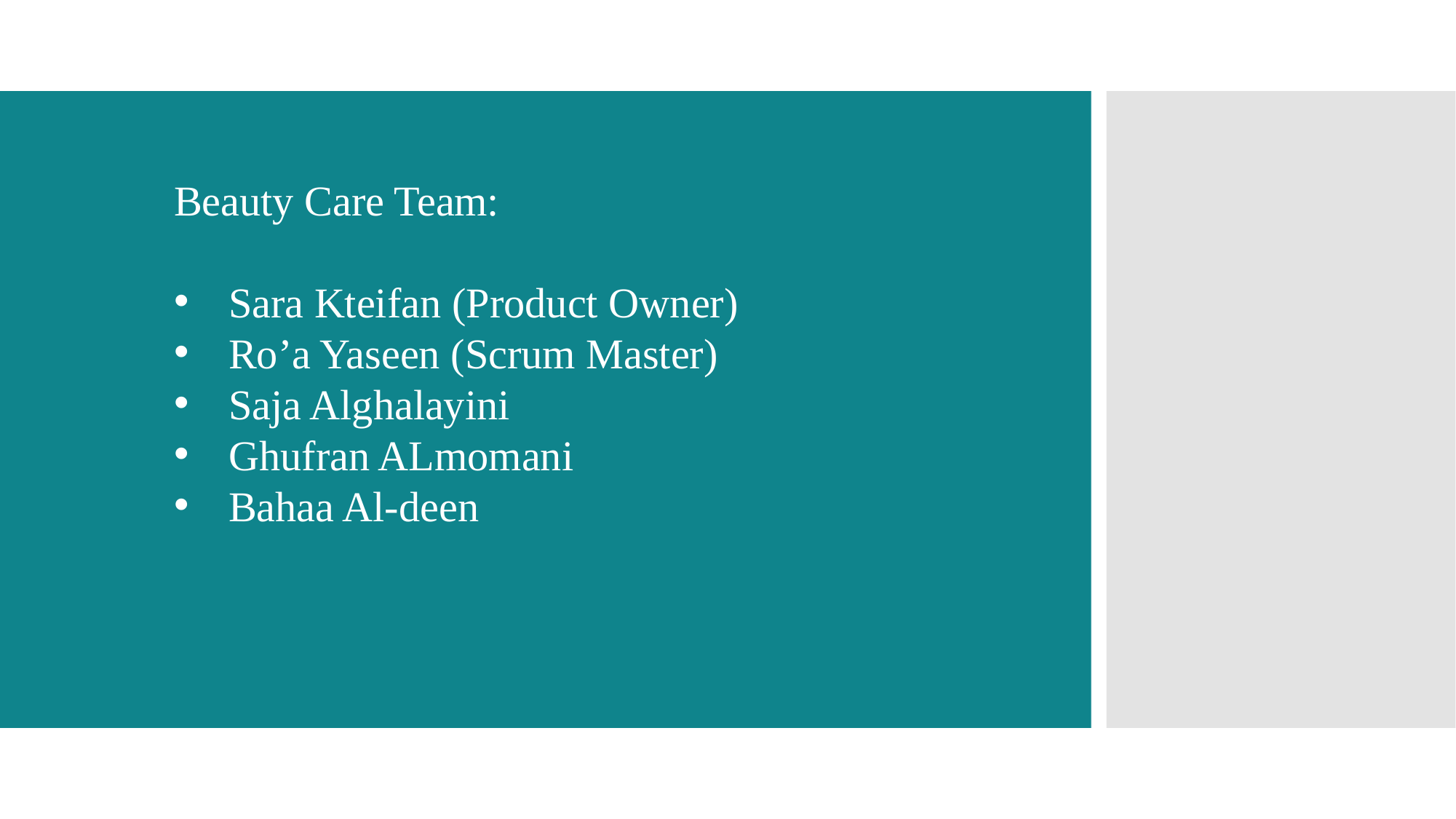

Beauty Care Team:

Sara Kteifan (Product Owner)
Ro’a Yaseen (Scrum Master)
Saja Alghalayini
Ghufran ALmomani
Bahaa Al-deen